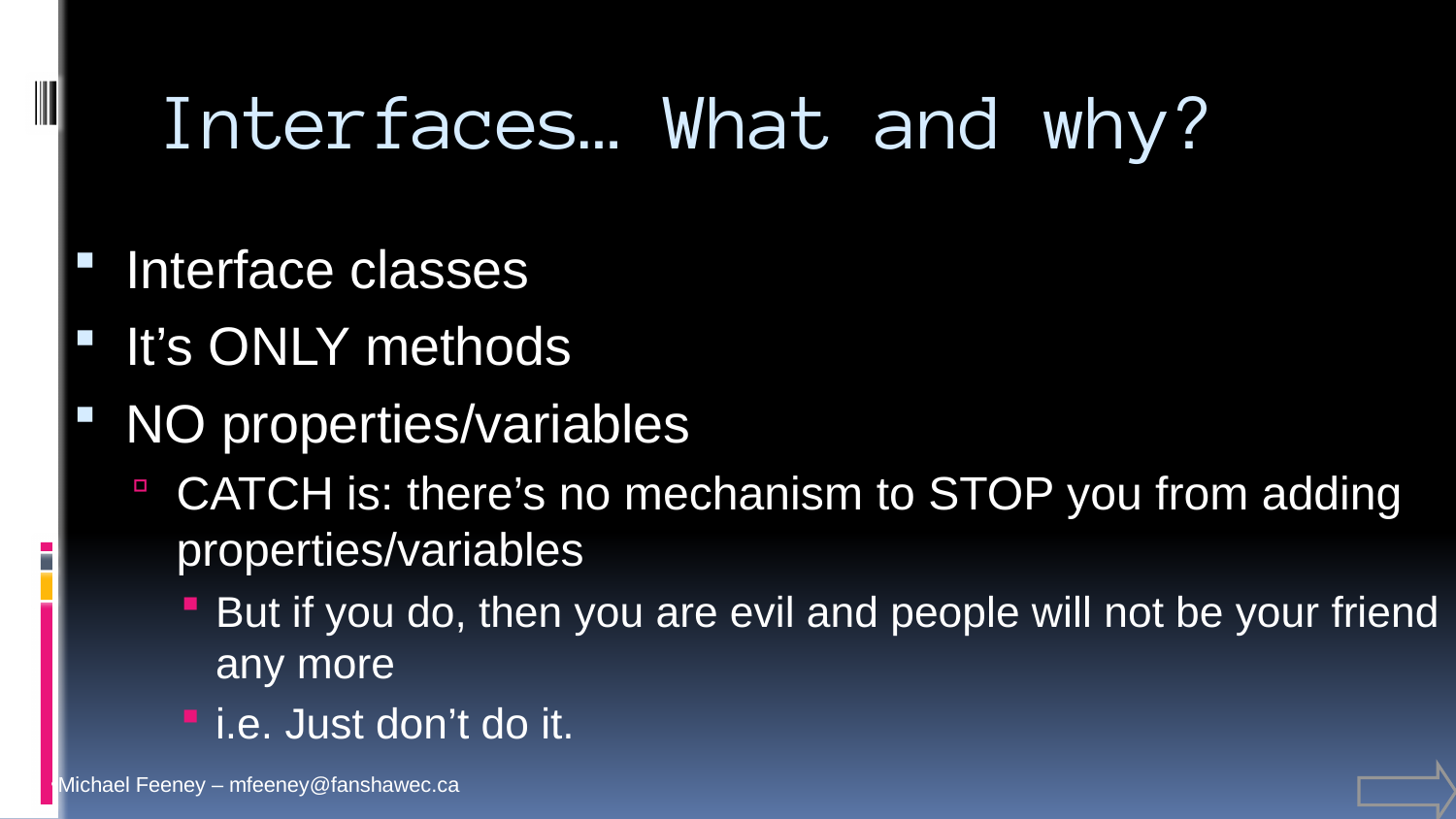

# Interfaces… What and why?
Interface classes
It’s ONLY methods
NO properties/variables
CATCH is: there’s no mechanism to STOP you from adding properties/variables
But if you do, then you are evil and people will not be your friend any more
i.e. Just don’t do it.